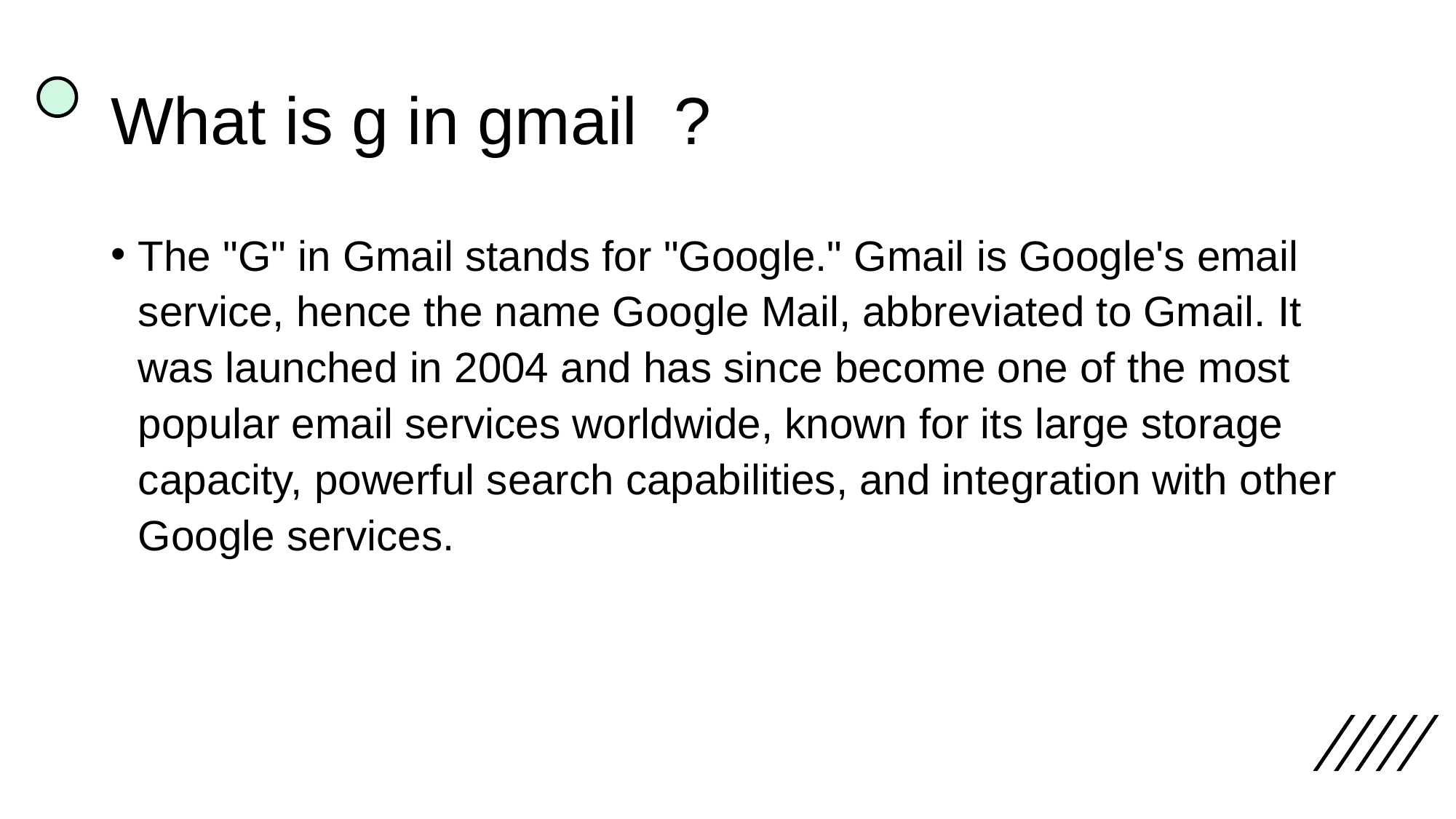

# What is g in gmail  ?
The "G" in Gmail stands for "Google." Gmail is Google's email service, hence the name Google Mail, abbreviated to Gmail. It was launched in 2004 and has since become one of the most popular email services worldwide, known for its large storage capacity, powerful search capabilities, and integration with other Google services.